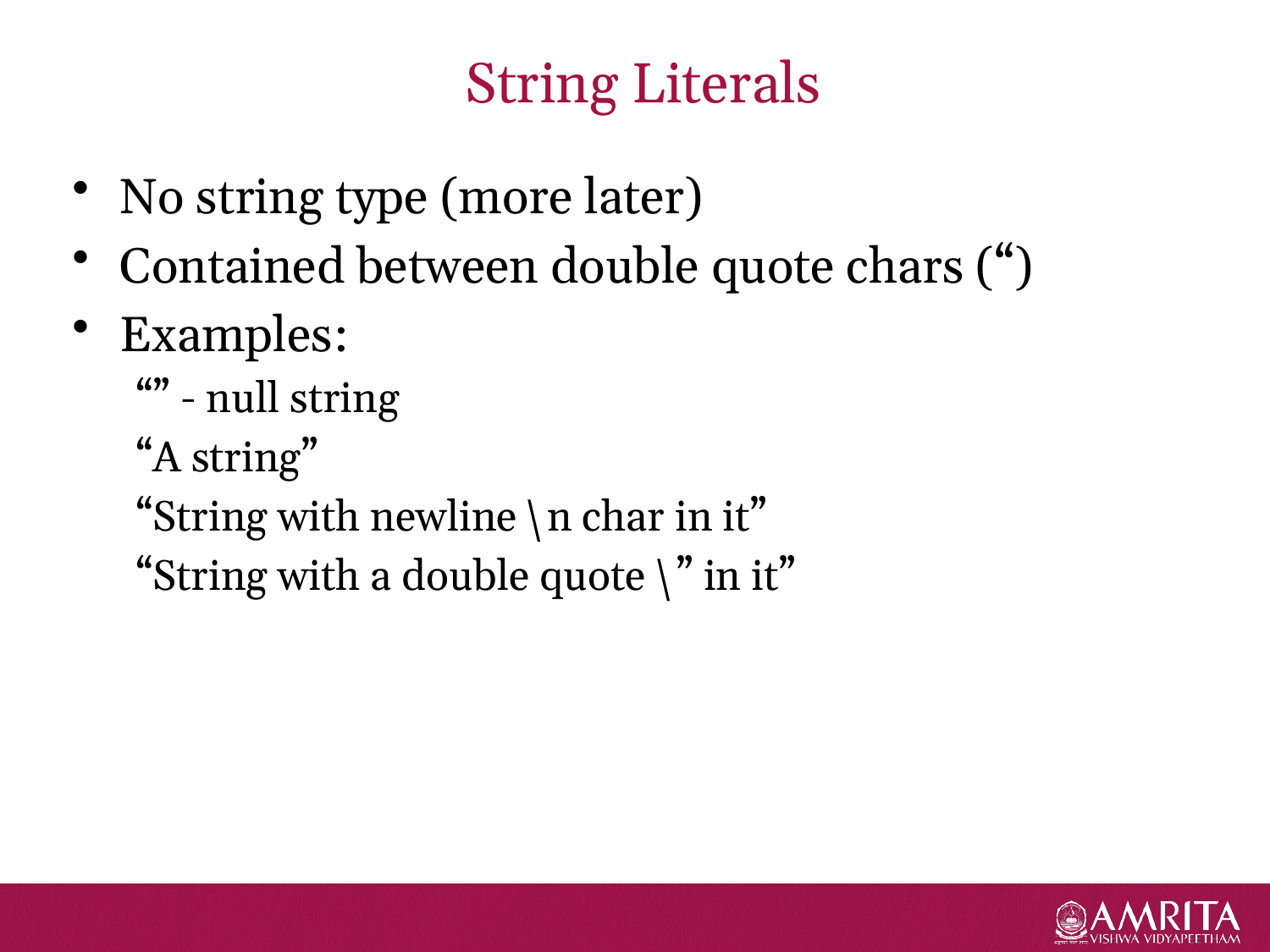

# String Literals
No string type (more later)
Contained between double quote chars (“)
Examples:
“” - null string
“A string”
“String with newline \n char in it”
“String with a double quote \” in it”